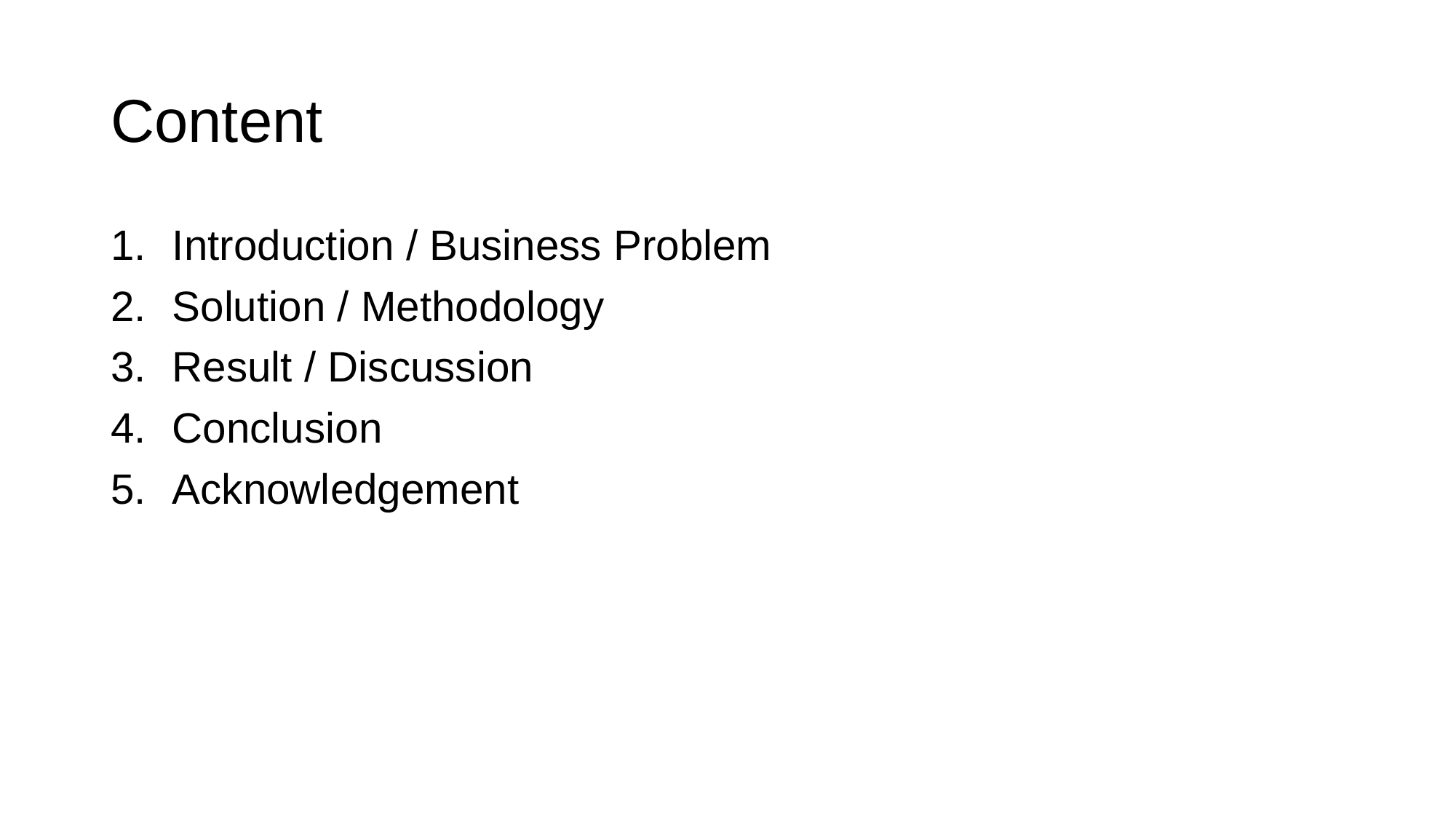

# Content
Introduction / Business Problem
Solution / Methodology
Result / Discussion
Conclusion
Acknowledgement